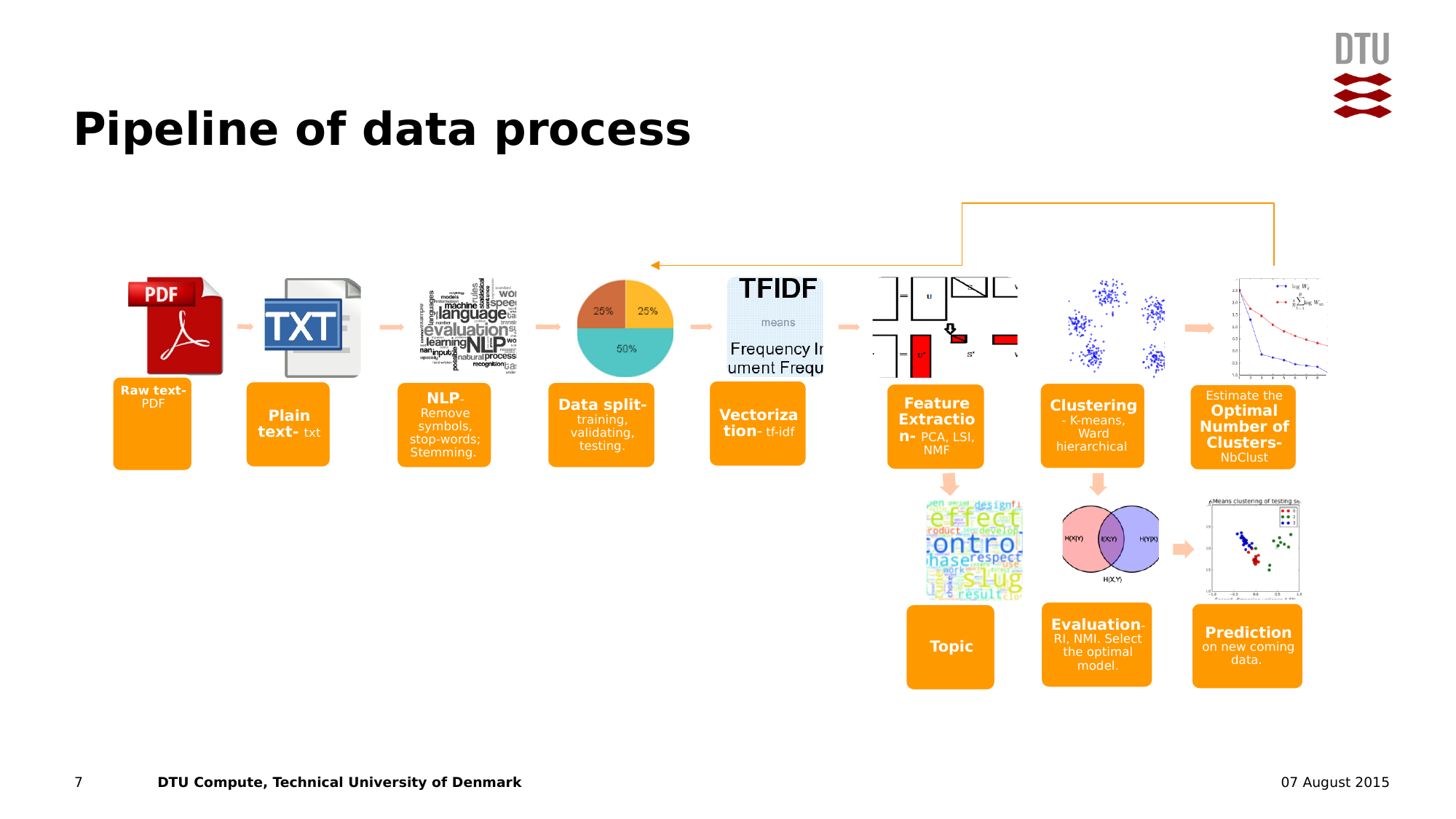

# Pipeline of data process
Raw text- PDF

Plain text- txt

NLP- Remove symbols, stop-words; Stemming.

Data split- training, validating, testing.

Vectorization- tf-idf

Feature Extraction- PCA, LSI, NMF

Topic

Clustering- K-means, Ward hierarchical

Estimate the Optimal Number of Clusters- NbClust

Evaluation- RI, NMI. Select the optimal model.

Prediction on new coming data.
7